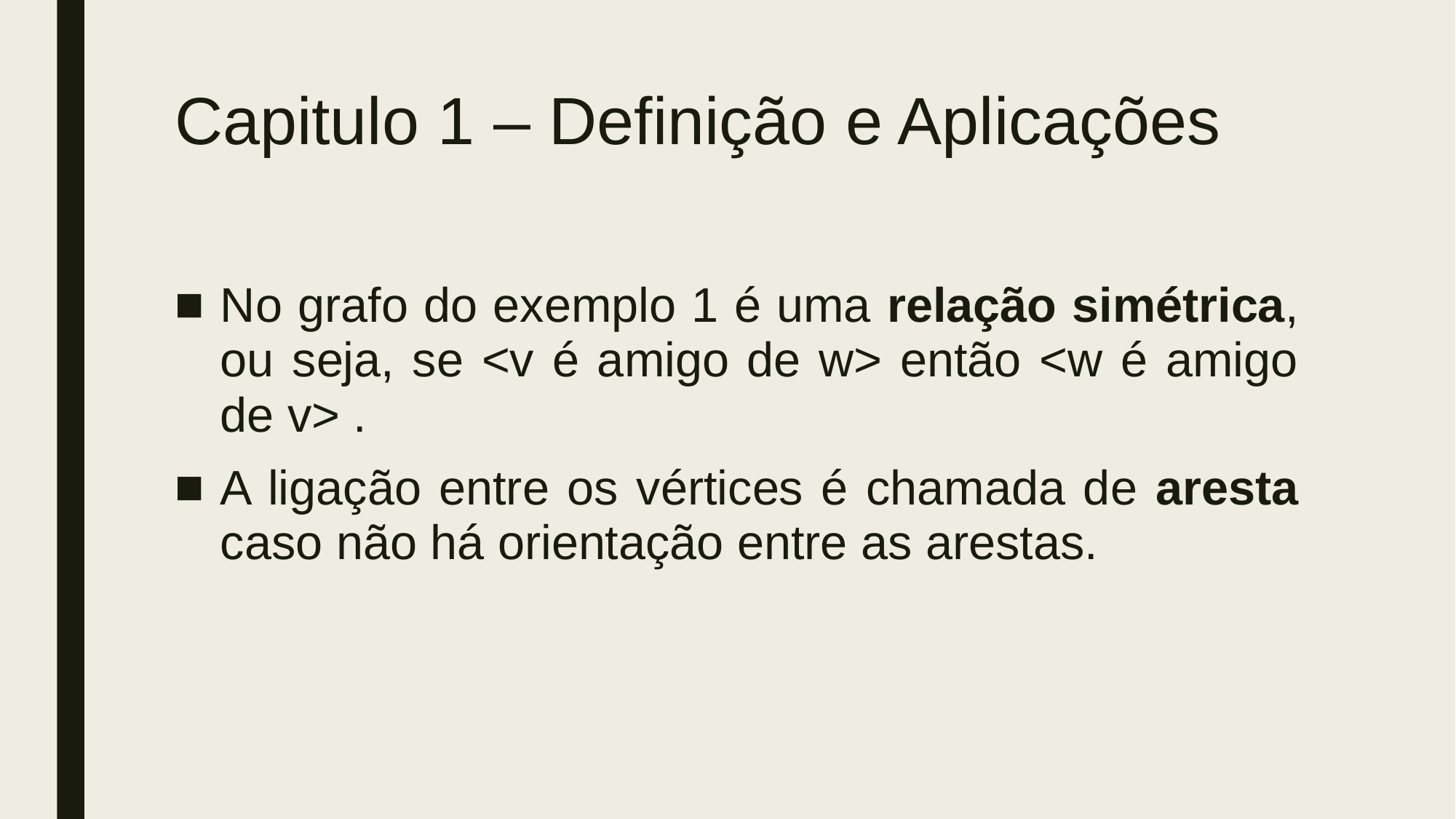

# Capitulo 1 – Definição e Aplicações
No grafo do exemplo 1 é uma relação simétrica, ou seja, se <v é amigo de w> então <w é amigo de v> .
A ligação entre os vértices é chamada de aresta caso não há orientação entre as arestas.